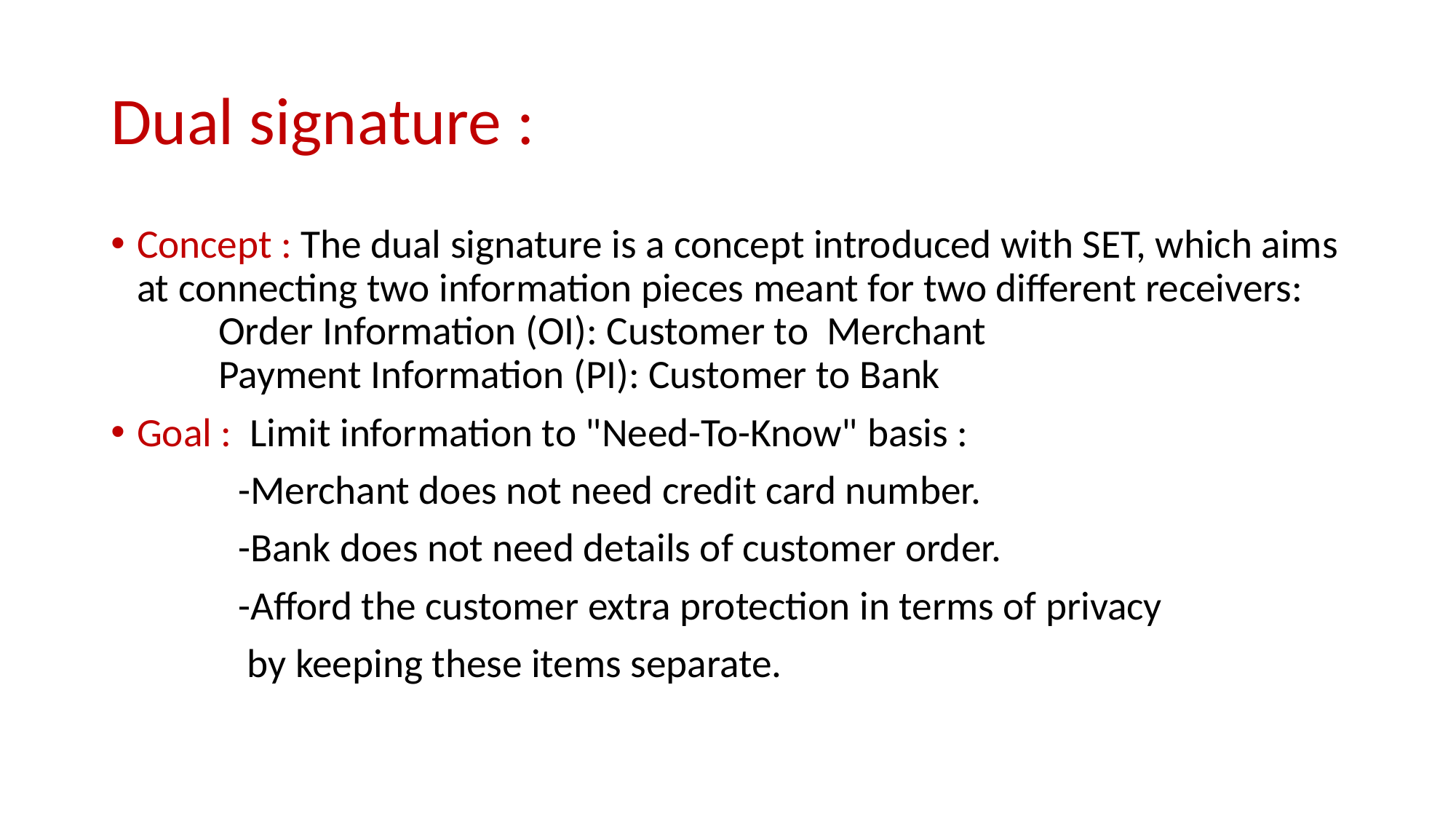

# Dual signature :
Concept : The dual signature is a concept introduced with SET, which aims at connecting two information pieces meant for two different receivers: 
         Order Information (OI): Customer to  Merchant 
         Payment Information (PI): Customer to Bank
Goal :  Limit information to "Need-To-Know" basis :
              -Merchant does not need credit card number.
              -Bank does not need details of customer order.
              -Afford the customer extra protection in terms of privacy
               by keeping these items separate.